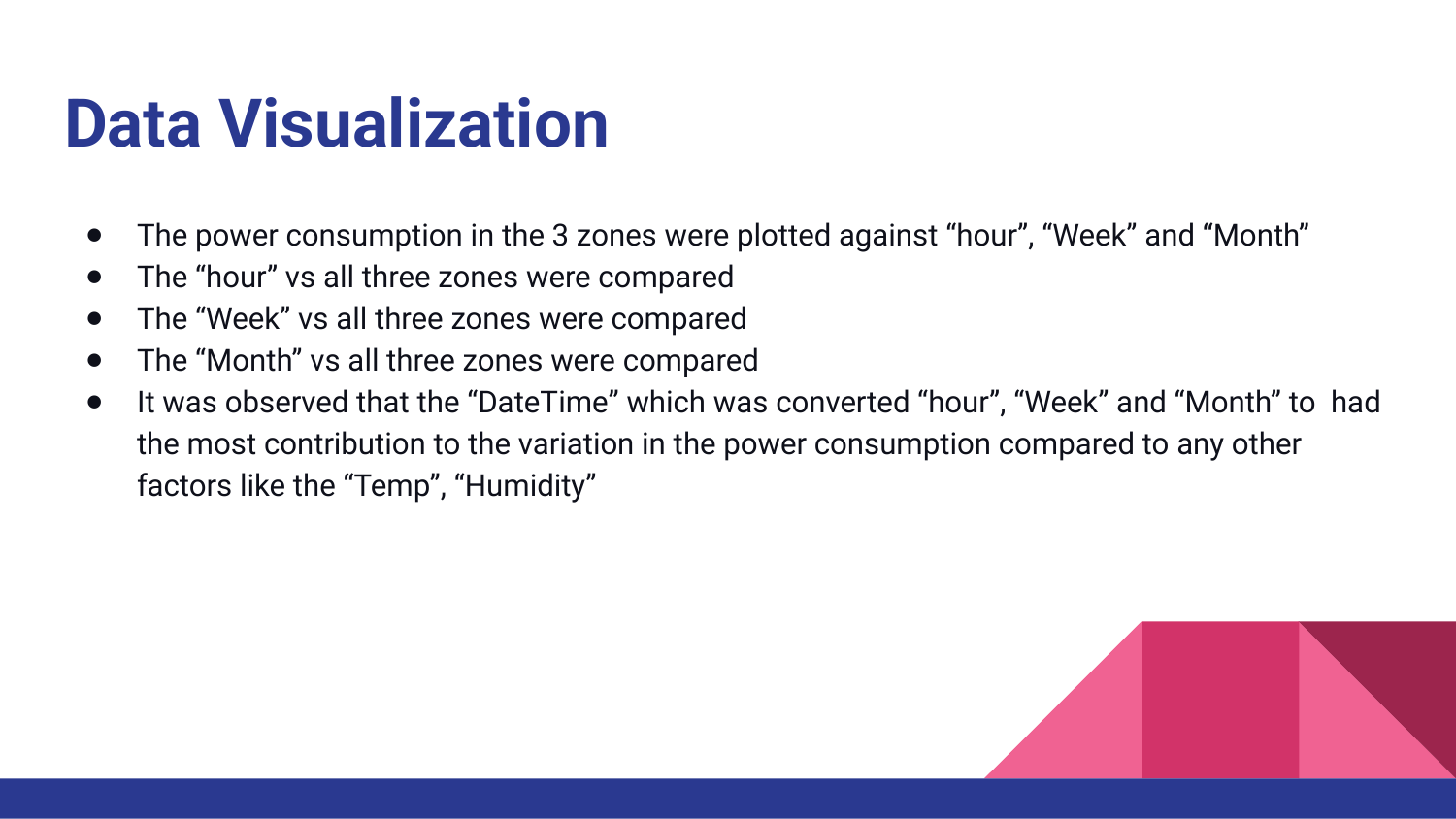

# Data Visualization
The power consumption in the 3 zones were plotted against “hour”, “Week” and “Month”
The “hour” vs all three zones were compared
The “Week” vs all three zones were compared
The “Month” vs all three zones were compared
It was observed that the “DateTime” which was converted “hour”, “Week” and “Month” to  had the most contribution to the variation in the power consumption compared to any other factors like the “Temp”, “Humidity”